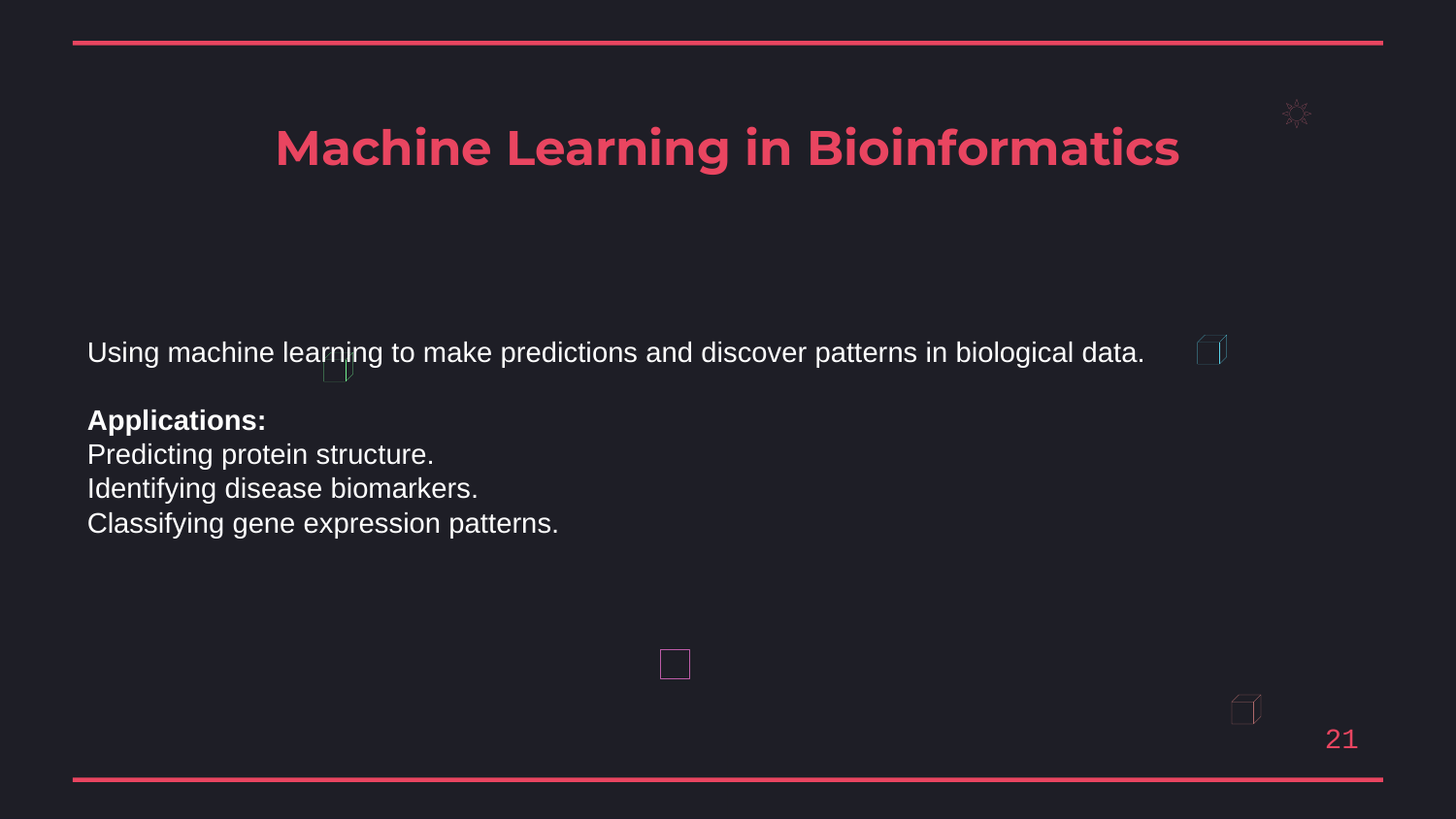

Machine Learning in Bioinformatics

Using machine learning to make predictions and discover patterns in biological data.

Applications:
Predicting protein structure.
Identifying disease biomarkers.
Classifying gene expression patterns.

21